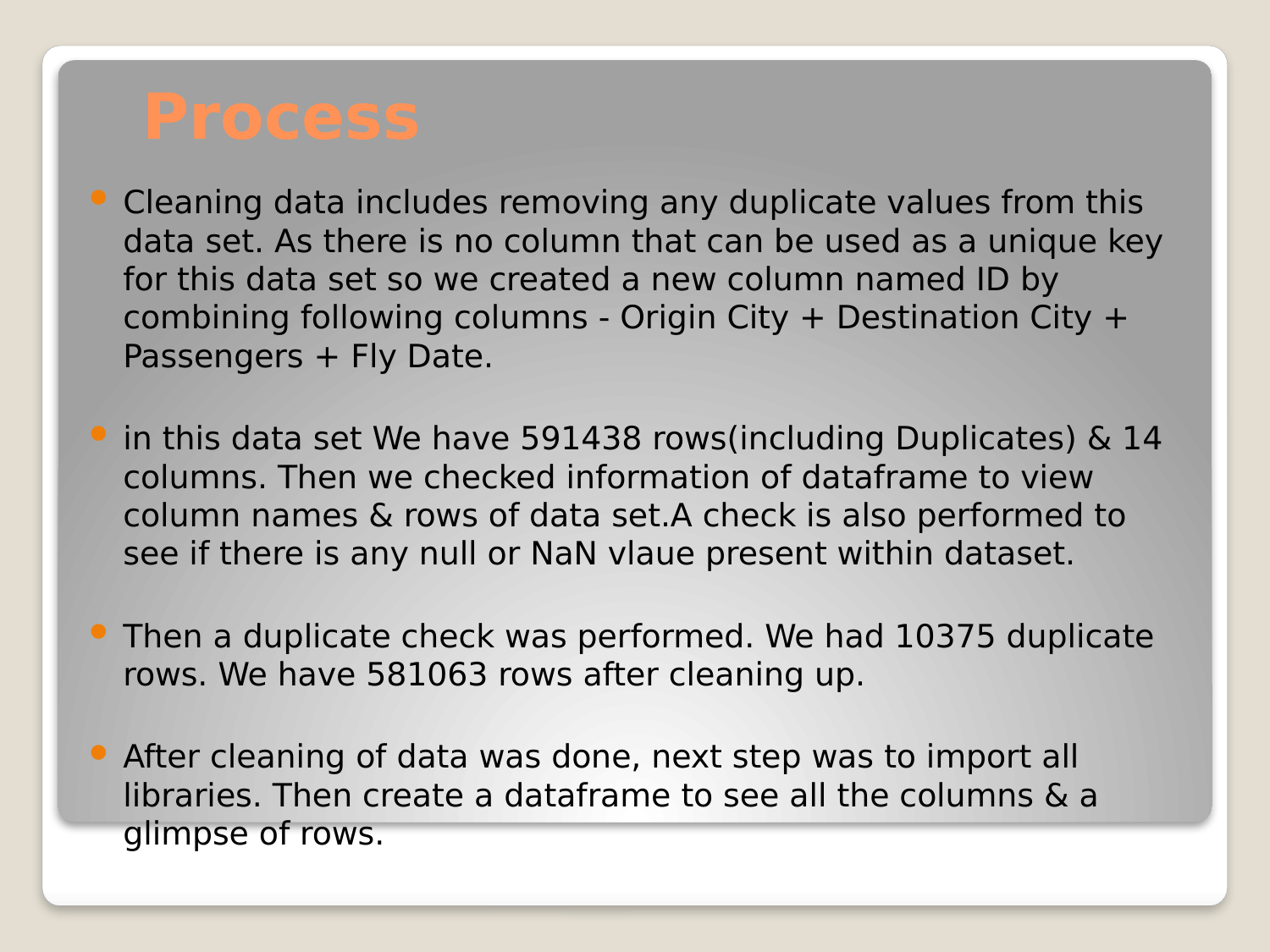

# Process
Cleaning data includes removing any duplicate values from this data set. As there is no column that can be used as a unique key for this data set so we created a new column named ID by combining following columns - Origin City + Destination City + Passengers + Fly Date.

in this data set We have 591438 rows(including Duplicates) & 14 columns. Then we checked information of dataframe to view column names & rows of data set.A check is also performed to see if there is any null or NaN vlaue present within dataset.

Then a duplicate check was performed. We had 10375 duplicate rows. We have 581063 rows after cleaning up.

After cleaning of data was done, next step was to import all libraries. Then create a dataframe to see all the columns & a glimpse of rows.